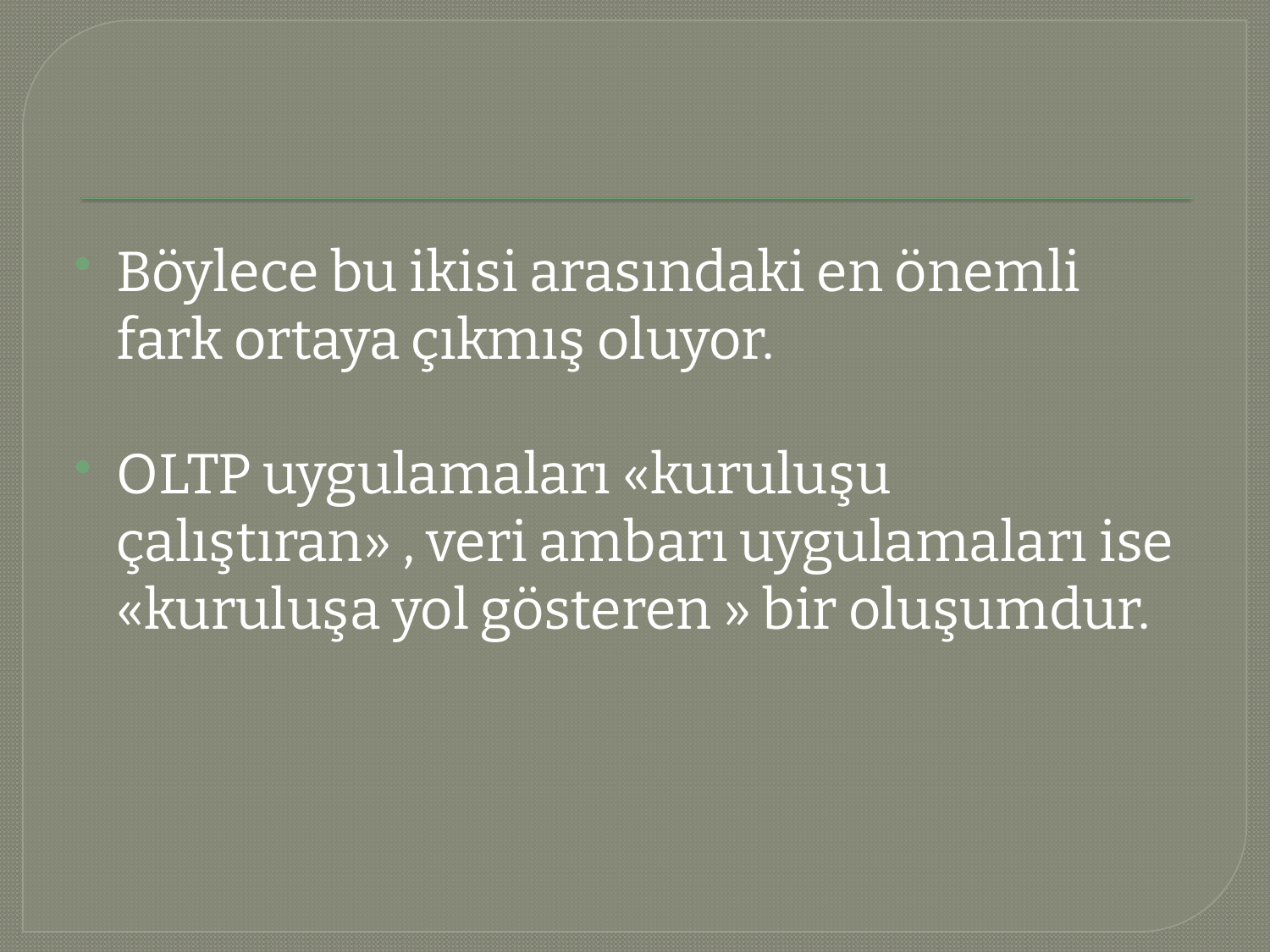

#
Böylece bu ikisi arasındaki en önemli fark ortaya çıkmış oluyor.

OLTP uygulamaları «kuruluşu çalıştıran» , veri ambarı uygulamaları ise «kuruluşa yol gösteren » bir oluşumdur.